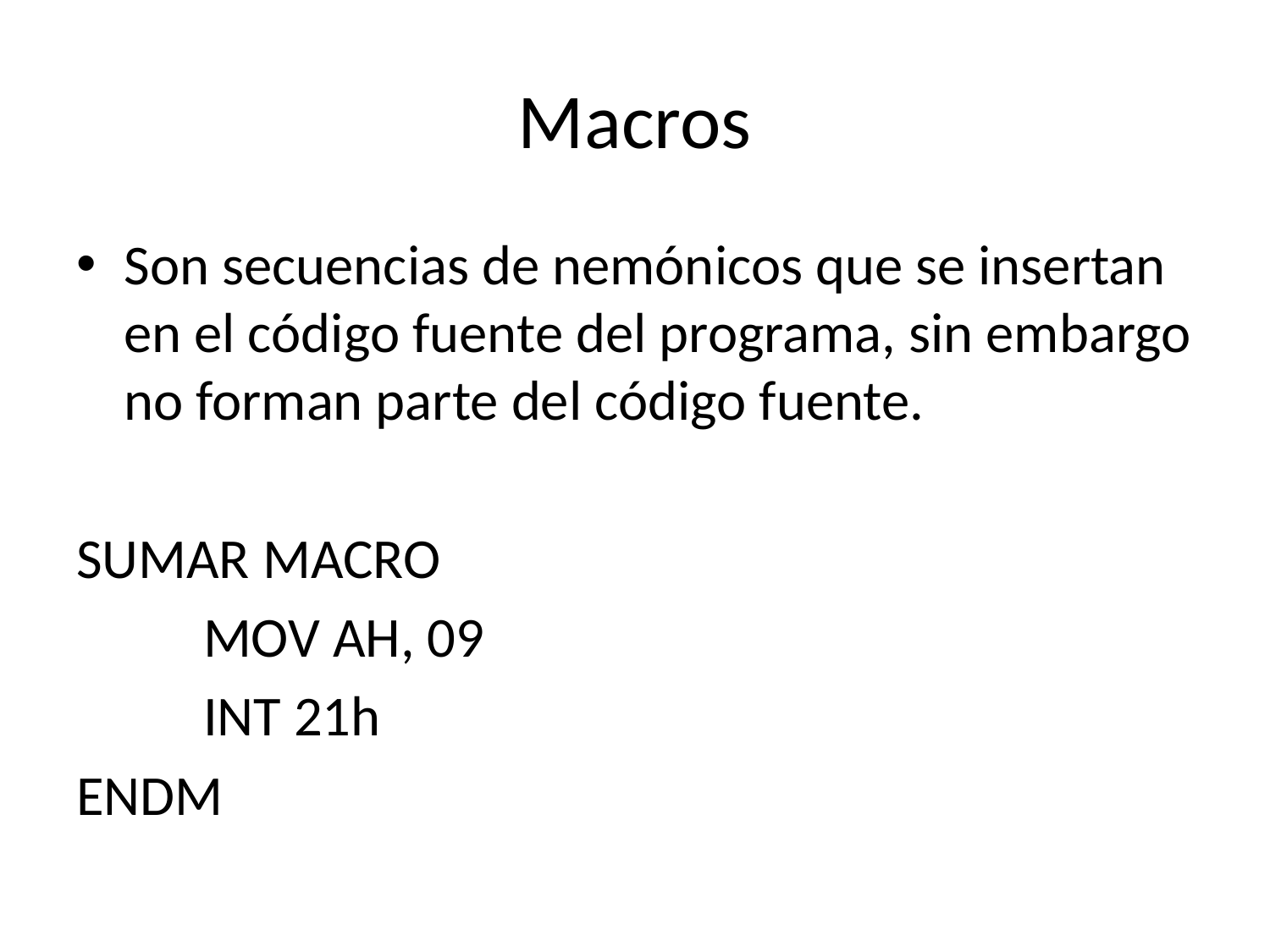

# Macros
Son secuencias de nemónicos que se insertan en el código fuente del programa, sin embargo no forman parte del código fuente.

SUMAR MACRO
	MOV AH, 09
	INT 21h
ENDM